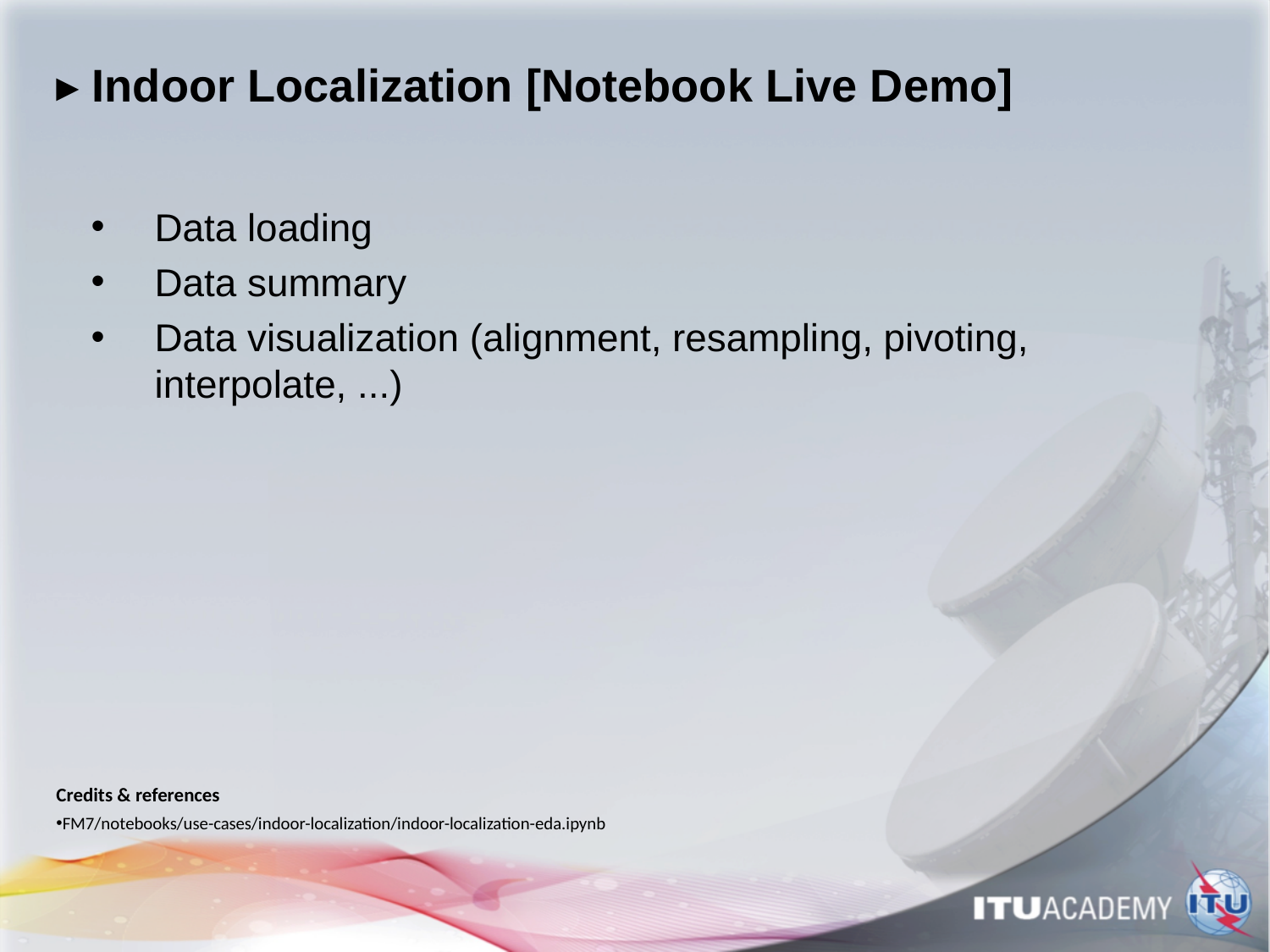

# ▸ Indoor Localization [Notebook Live Demo]
Data loading
Data summary
Data visualization (alignment, resampling, pivoting, interpolate, ...)
Credits & references
FM7/notebooks/use-cases/indoor-localization/indoor-localization-eda.ipynb